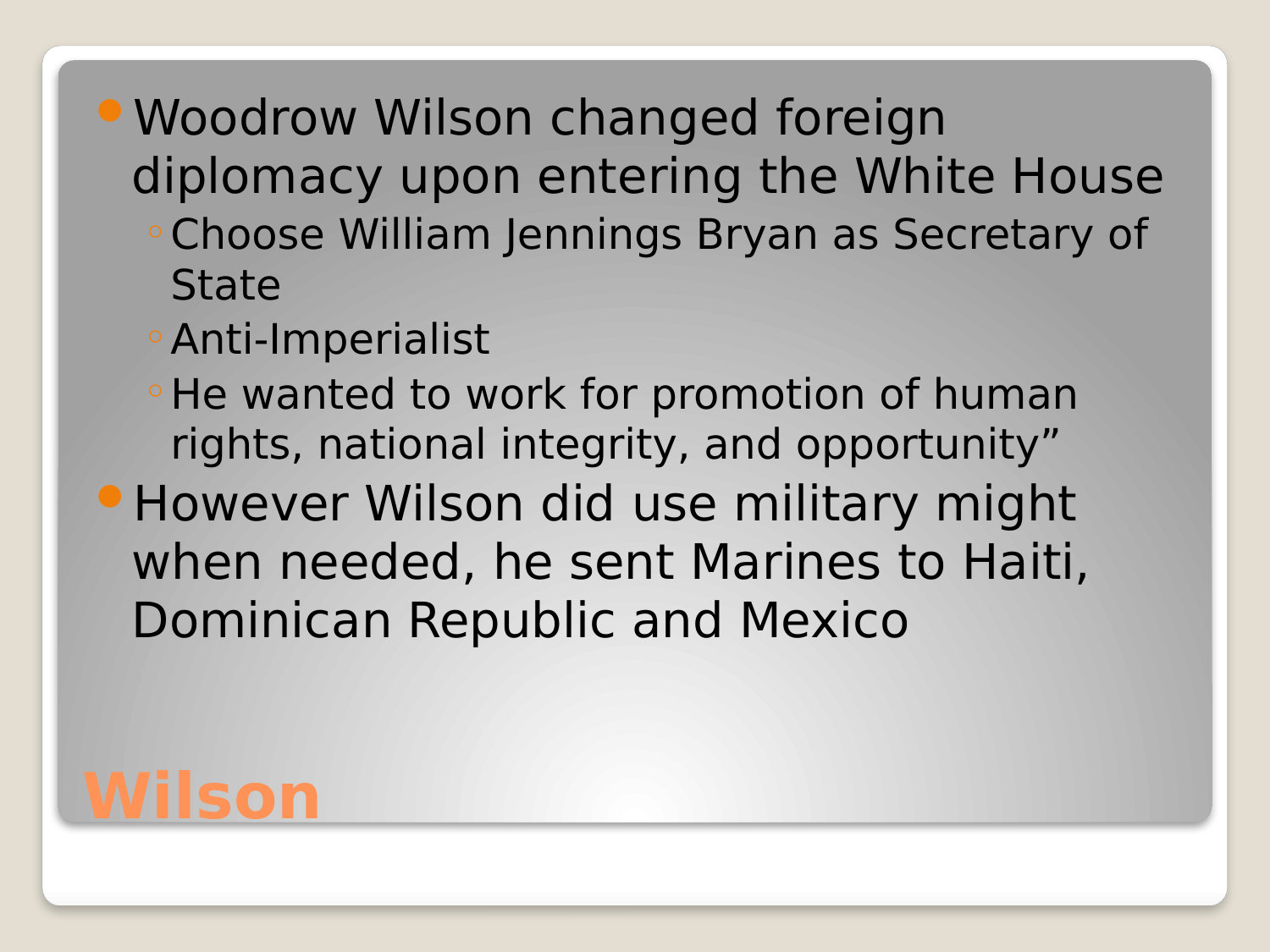

Woodrow Wilson changed foreign diplomacy upon entering the White House
Choose William Jennings Bryan as Secretary of State
Anti-Imperialist
He wanted to work for promotion of human rights, national integrity, and opportunity”
However Wilson did use military might when needed, he sent Marines to Haiti, Dominican Republic and Mexico
# Wilson